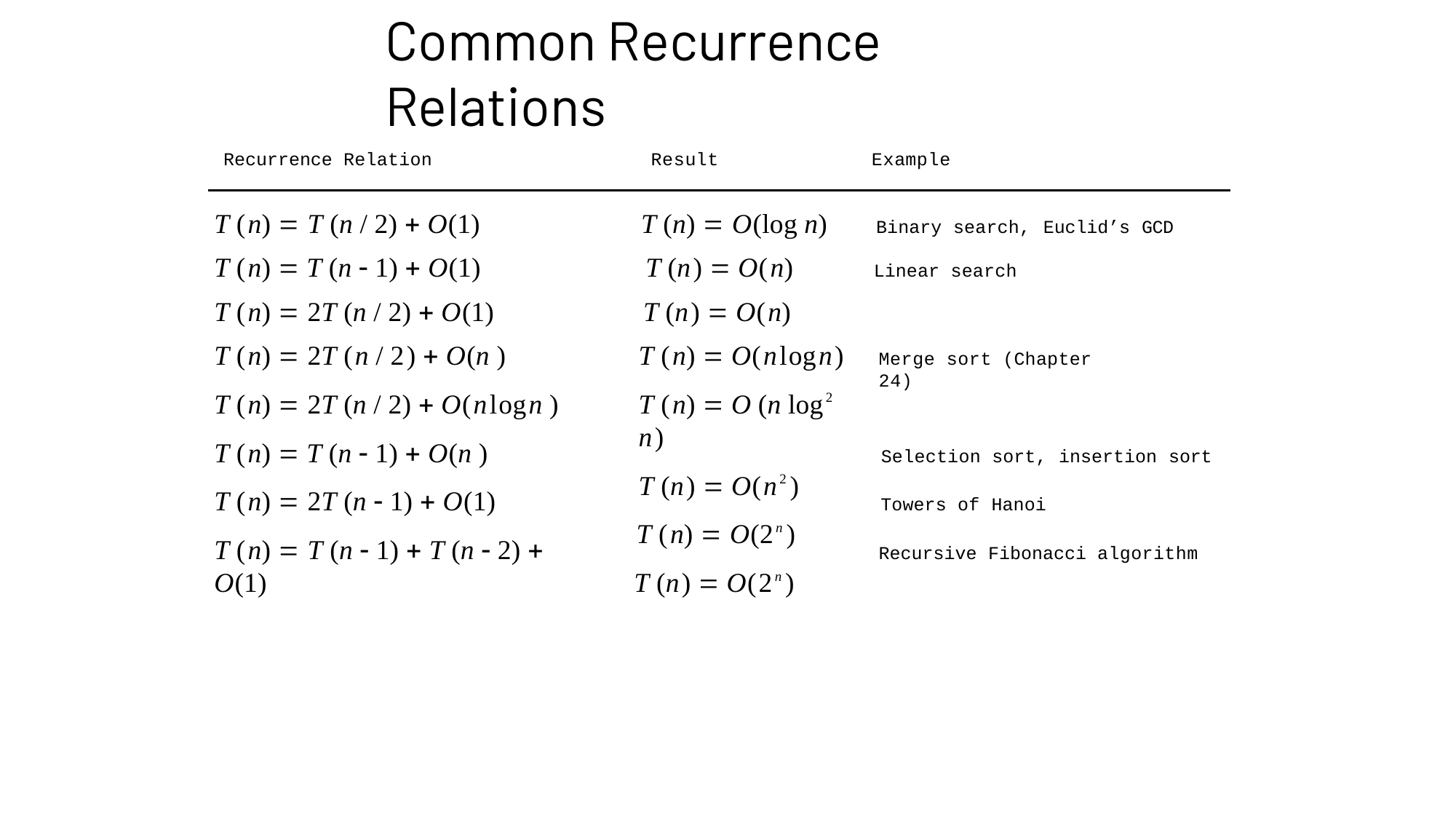

# Common Recurrence Relations
Recurrence Relation
Result
Example

T (n) = T (n / 2) + O(1)
T (n) = T (n − 1) + O(1)
T (n) = 2T (n / 2) + O(1)
T (n) = 2T (n / 2) + O(n )
T (n) = 2T (n / 2) + O(nlogn )
T (n) = T (n − 1) + O(n )
T (n) = 2T (n − 1) + O(1)
T (n) = T (n − 1) + T (n − 2) + O(1)
T (n) = O(log n)
T (n) = O(n)
T (n) = O(n)
T (n) = O(nlogn)
T (n) = O (n log2 n)
T (n) = O(n2 )
T (n) = O(2n )
T (n) = O(2n )
Binary search, Euclid’s GCD
Linear search
Merge sort (Chapter 24)
Selection sort, insertion sort
Towers of Hanoi
Recursive Fibonacci algorithm